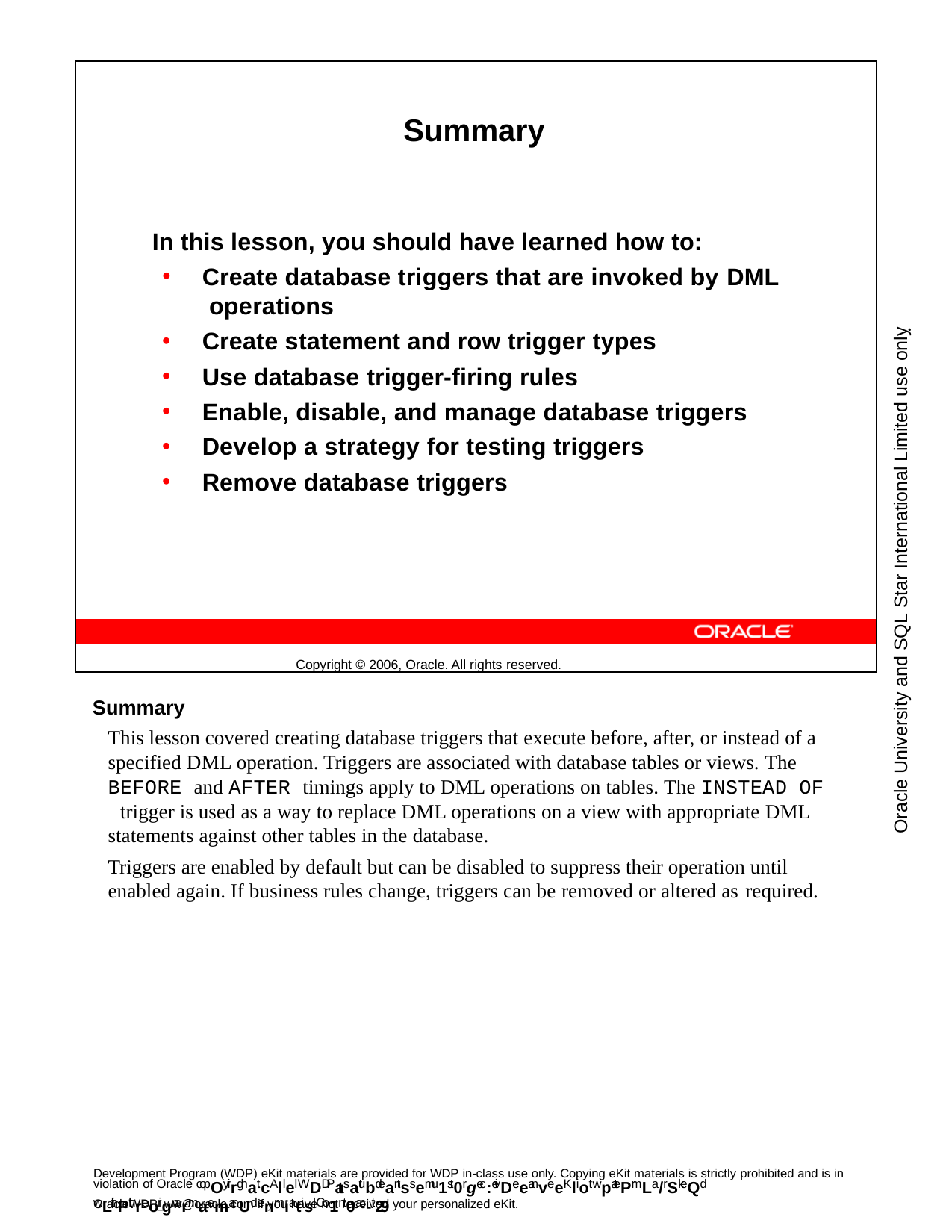

Summary

In this lesson, you should have learned how to:
Create database triggers that are invoked by DML  operations
Create statement and row trigger types
Use database trigger-firing rules
Enable, disable, and manage database triggers
Develop a strategy for testing triggers
Remove database triggers

Copyright © 2006, Oracle. All rights reserved.
Oracle University and SQL Star International Limited use onlyฺ

Summary
This lesson covered creating database triggers that execute before, after, or instead of a  specified DML operation. Triggers are associated with database tables or views. The  BEFORE and AFTER timings apply to DML operations on tables. The INSTEAD OF  trigger is used as a way to replace DML operations on a view with appropriate DML  statements against other tables in the database.
Triggers are enabled by default but can be disabled to suppress their operation until  enabled again. If business rules change, triggers can be removed or altered as required.
Development Program (WDP) eKit materials are provided for WDP in-class use only. Copying eKit materials is strictly prohibited and is in
violation of Oracle copOyrirghat.cAllel WDDPatsatubdeantss emu1st0rgec:eivDeeanveeKliot wpatePrmLa/rSkeQd wLithPthreoirgnarmaemanUd enmiatisl. Co1nt0ac-t29
OracleWDP_ww@oracle.com if you have not received your personalized eKit.